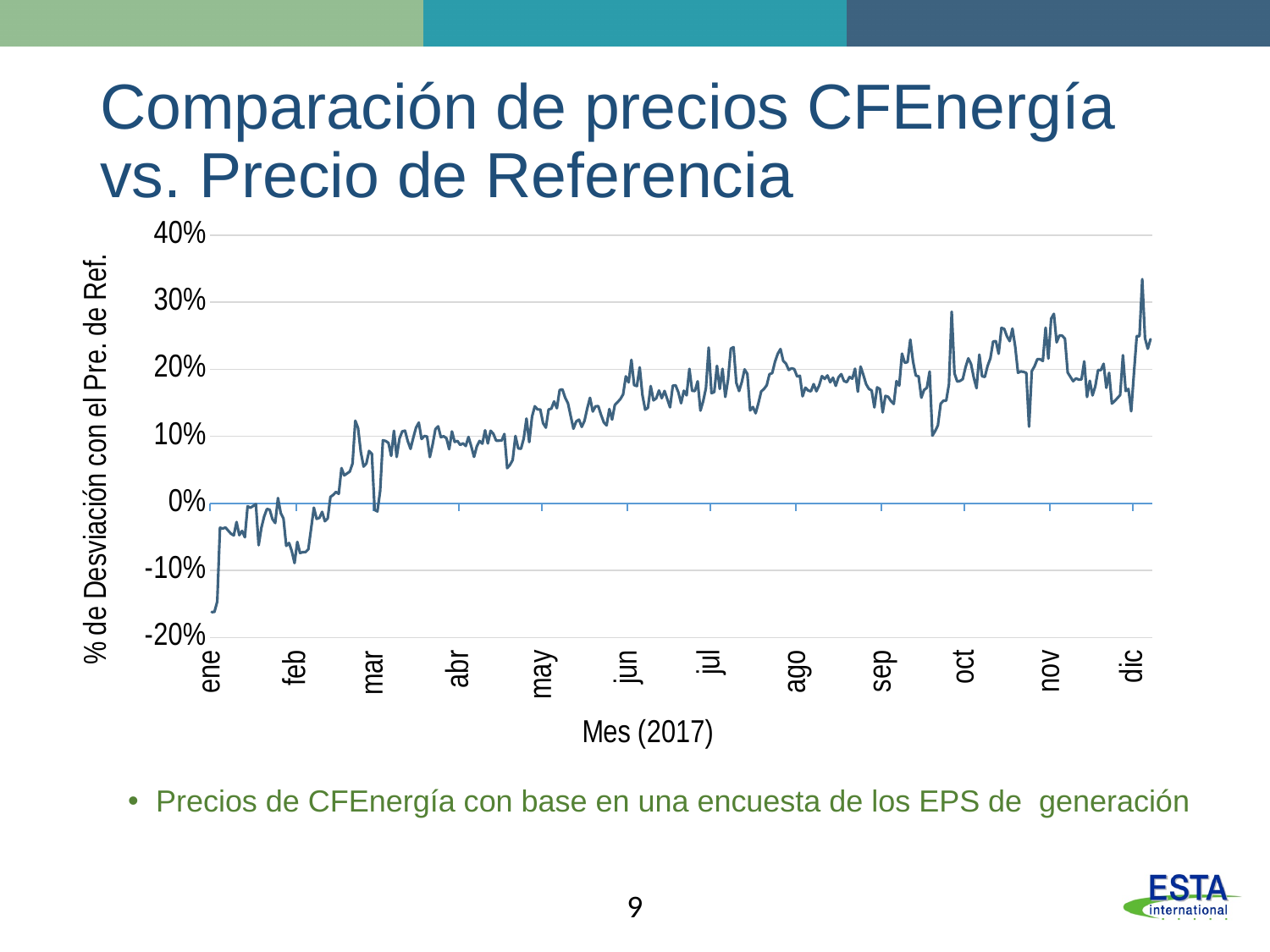

# Comparación de precios CFEnergía vs. Precio de Referencia

### Chart

| Category | Gas Nat |
|---|---|
| 42736 | -0.162169993465162 |
| 42737 | -0.161858143155385 |
| 42738 | -0.146485077126589 |
| 42739 | -0.0363726640081126 |
| 42740 | -0.0375780655652024 |
| 42741 | -0.0361226967215042 |
| 42742 | -0.040806901407429 |
| 42743 | -0.0453849080750214 |
| 42744 | -0.0478160087862633 |
| 42745 | -0.0278821730601836 |
| 42746 | -0.0474326832929805 |
| 42747 | -0.0411828045090533 |
| 42748 | -0.0505287463206128 |
| 42749 | -0.00432854950596894 |
| 42750 | -0.00666344603096245 |
| 42752 | -0.00132752438514068 |
| 42753 | -0.0624775019017209 |
| 42754 | -0.0365033001511736 |
| 42755 | -0.0196790414300029 |
| 42756 | -0.00840646126537006 |
| 42757 | -0.00960532238880745 |
| 42758 | -0.0235145291744741 |
| 42759 | -0.0294020670406237 |
| 42760 | 0.00783280417470065 |
| 42761 | -0.0146271244119051 |
| 42762 | -0.0229266589613021 |
| 42763 | -0.0634653231044414 |
| 42764 | -0.0591107687122522 |
| 42765 | -0.071394537416091 |
| 42766 | -0.0890858918539437 |
| 42767 | -0.0574901575595468 |
| 42768 | -0.074013107789512 |
| 42769 | -0.0728318993924747 |
| 42770 | -0.0726057540816309 |
| 42771 | -0.0685330080244423 |
| 42772 | -0.0378657921907754 |
| 42773 | -0.00652464033672297 |
| 42774 | -0.023168851076136 |
| 42775 | -0.0217268463979065 |
| 42776 | -0.0128054980730605 |
| 42777 | -0.0266740183619729 |
| 42778 | -0.0226274131644826 |
| 42779 | 0.00966667255653768 |
| 42780 | 0.0124729133446585 |
| 42781 | 0.0169941102910835 |
| 42782 | 0.0142161377199714 |
| 42783 | 0.0525463925335365 |
| 42784 | 0.0416757045823693 |
| 42785 | 0.0444924712664026 |
| 42786 | 0.0474519964759773 |
| 42787 | 0.0594704790637231 |
| 42788 | 0.123204495325398 |
| 42789 | 0.11244051825088 |
| 42790 | 0.0766079307302223 |
| 42791 | 0.0548703768405643 |
| 42792 | 0.0594163716117157 |
| 42793 | 0.0781608448960463 |
| 42794 | 0.0738544632353702 |
| 42795 | -0.00986745692705604 |
| 42796 | -0.0121369507501145 |
| 42797 | 0.018435856167617 |
| 42798 | 0.0940593682679076 |
| 42799 | 0.0929277228517967 |
| 42800 | 0.0901694782419921 |
| 42801 | 0.0707973609234277 |
| 42802 | 0.108167085803044 |
| 42803 | 0.0692319412709296 |
| 42804 | 0.0967705618145472 |
| 42805 | 0.107279174382149 |
| 42806 | 0.108363342311839 |
| 42807 | 0.0928696484342584 |
| 42808 | 0.0812567744373869 |
| 42809 | 0.0979166326373538 |
| 42810 | 0.112947061096078 |
| 42811 | 0.120397477631802 |
| 42812 | 0.0959978129816376 |
| 42813 | 0.100416456937716 |
| 42814 | 0.099566834004915 |
| 42815 | 0.0690060567900526 |
| 42816 | 0.0874774570911302 |
| 42817 | 0.110554284316387 |
| 42818 | 0.114884031576888 |
| 42819 | 0.0985959033460544 |
| 42820 | 0.100059682320122 |
| 42821 | 0.0971094984872061 |
| 42822 | 0.0807500392633387 |
| 42823 | 0.107257965430105 |
| 42824 | 0.0916055399221168 |
| 42825 | 0.0930208601690867 |
| 42826 | 0.0871217600995209 |
| 42827 | 0.0895252949964477 |
| 42828 | 0.0856053870918693 |
| 42829 | 0.0990417155507202 |
| 42830 | 0.084847117029343 |
| 42831 | 0.0693169252115375 |
| 42832 | 0.0847818421451118 |
| 42833 | 0.0930754333895585 |
| 42834 | 0.0890059942605113 |
| 42835 | 0.108965407877126 |
| 42836 | 0.089405249563732 |
| 42837 | 0.108198505404707 |
| 42838 | 0.103788379231438 |
| 42839 | 0.0935899969289961 |
| 42840 | 0.0935665685197941 |
| 42841 | 0.0936646005984676 |
| 42842 | 0.103489021163425 |
| 42843 | 0.0525785241792209 |
| 42844 | 0.0572436506175468 |
| 42845 | 0.0647742201642398 |
| 42846 | 0.100428761611616 |
| 42847 | 0.0819123753437112 |
| 42848 | 0.0814814810974195 |
| 42849 | 0.0967450223350628 |
| 42850 | 0.126491802045298 |
| 42851 | 0.0913314864976669 |
| 42852 | 0.129348150821044 |
| 42853 | 0.144780242572204 |
| 42854 | 0.140163697528978 |
| 42855 | 0.13995091091305 |
| 42856 | 0.119566950946905 |
| 42857 | 0.112943025348197 |
| 42858 | 0.139938746401036 |
| 42859 | 0.141281902394157 |
| 42860 | 0.151981434285907 |
| 42861 | 0.141804823366345 |
| 42862 | 0.169066390519195 |
| 42863 | 0.16993016769034 |
| 42864 | 0.157739156914196 |
| 42865 | 0.149419734745487 |
| 42866 | 0.13032424910338 |
| 42867 | 0.111364553025329 |
| 42868 | 0.122146717777449 |
| 42869 | 0.124826542122123 |
| 42870 | 0.114073945226356 |
| 42871 | 0.123070512454409 |
| 42872 | 0.141554785222174 |
| 42873 | 0.157389167926913 |
| 42874 | 0.136946865951484 |
| 42875 | 0.14475738075933 |
| 42876 | 0.144875586968853 |
| 42877 | 0.132025533827878 |
| 42878 | 0.120669638509026 |
| 42879 | 0.116308069879669 |
| 42880 | 0.140574746056205 |
| 42881 | 0.124958471454977 |
| 42882 | 0.146753859043901 |
| 42883 | 0.150941825270387 |
| 42884 | 0.155552782948053 |
| 42885 | 0.16243030760286 |
| 42886 | 0.189367936289525 |
| 42887 | 0.180388115453211 |
| 42888 | 0.213954139566275 |
| 42889 | 0.176393889133156 |
| 42890 | 0.174861943323664 |
| 42891 | 0.202762733107859 |
| 42892 | 0.161470362457004 |
| 42893 | 0.139697243504356 |
| 42894 | 0.1425175794669 |
| 42895 | 0.174884827894019 |
| 42896 | 0.153580083088567 |
| 42897 | 0.156595226502096 |
| 42898 | 0.168265597910501 |
| 42899 | 0.156845744355553 |
| 42900 | 0.167601386762378 |
| 42901 | 0.155420942685575 |
| 42902 | 0.14316625209071 |
| 42903 | 0.175360406573908 |
| 42904 | 0.176067454271861 |
| 42905 | 0.165721722066807 |
| 42906 | 0.149275909244525 |
| 42907 | 0.168000071455263 |
| 42908 | 0.161097720599465 |
| 42909 | 0.200554453346664 |
| 42910 | 0.167751121462459 |
| 42911 | 0.167638808874473 |
| 42912 | 0.181967600792625 |
| 42913 | 0.138334888495077 |
| 42914 | 0.15243456654247 |
| 42915 | 0.171984536329751 |
| 42916 | 0.232275138794799 |
| 42917 | 0.164309366806322 |
| 42918 | 0.166000885816893 |
| 42919 | 0.205135678497301 |
| 42920 | 0.170670988664374 |
| 42921 | 0.200525035947303 |
| 42922 | 0.158765648885852 |
| 42923 | 0.184502133086263 |
| 42924 | 0.230634424119811 |
| 42925 | 0.232988850244967 |
| 42926 | 0.179618571291601 |
| 42927 | 0.167481914844036 |
| 42928 | 0.181133111605811 |
| 42929 | 0.199781777646928 |
| 42930 | 0.193020737500571 |
| 42931 | 0.1385678347143 |
| 42932 | 0.143630548389989 |
| 42933 | 0.134402934036743 |
| 42934 | 0.149256476640707 |
| 42935 | 0.166871799214564 |
| 42936 | 0.17054051088317 |
| 42937 | 0.175932025396602 |
| 42938 | 0.192546567169533 |
| 42939 | 0.194266307063614 |
| 42940 | 0.211118941141492 |
| 42941 | 0.223077088557334 |
| 42942 | 0.230070725868184 |
| 42943 | 0.212441649483442 |
| 42944 | 0.20817979126314 |
| 42945 | 0.198814661490002 |
| 42946 | 0.201357034371536 |
| 42947 | 0.200088571222563 |
| 42948 | 0.189336409418875 |
| 42949 | 0.19023253963586 |
| 42950 | 0.159660732892586 |
| 42951 | 0.172467668263451 |
| 42952 | 0.168264872494092 |
| 42953 | 0.167046099837138 |
| 42954 | 0.177856633881856 |
| 42955 | 0.167209843391314 |
| 42956 | 0.175854997187071 |
| 42957 | 0.189693296765979 |
| 42958 | 0.185608951148425 |
| 42959 | 0.190724651524176 |
| 42960 | 0.180556401556587 |
| 42961 | 0.187384646251076 |
| 42962 | 0.175235604043687 |
| 42963 | 0.187860536962537 |
| 42964 | 0.192699904635787 |
| 42965 | 0.182434348179426 |
| 42966 | 0.180742770961806 |
| 42967 | 0.188495578402635 |
| 42968 | 0.185849403885175 |
| 42969 | 0.200769537007129 |
| 42970 | 0.166533307330887 |
| 42971 | 0.203880242217829 |
| 42972 | 0.191595098856664 |
| 42973 | 0.177864348424133 |
| 42974 | 0.170651211764482 |
| 42975 | 0.168325933615539 |
| 42976 | 0.143141736380747 |
| 42977 | 0.172982707670561 |
| 42978 | 0.170319646425324 |
| 42979 | 0.135665667705134 |
| 42980 | 0.160184820733124 |
| 42981 | 0.158819495006834 |
| 42982 | 0.152472999031569 |
| 42983 | 0.148194283781881 |
| 42984 | 0.182289560329244 |
| 42985 | 0.175478790061761 |
| 42986 | 0.223237479219402 |
| 42987 | 0.209555105288633 |
| 42988 | 0.210660186552294 |
| 42989 | 0.244135211436637 |
| 42990 | 0.211486971380019 |
| 42991 | 0.190661650521958 |
| 42992 | 0.189301465107883 |
| 42993 | 0.157553613295185 |
| 42994 | 0.169127299490899 |
| 42995 | 0.172272546385972 |
| 42996 | 0.196615124933627 |
| 42997 | 0.10093334101108 |
| 42998 | 0.10776013725734 |
| 42999 | 0.116267688063558 |
| 43000 | 0.148542673727237 |
| 43001 | 0.153110074009388 |
| 43002 | 0.153172953744269 |
| 43003 | 0.177521422754344 |
| 43004 | 0.285840371798802 |
| 43005 | 0.193934191429347 |
| 43006 | 0.181660215635768 |
| 43007 | 0.182509591293261 |
| 43008 | 0.185249815339888 |
| 43009 | 0.202971033586197 |
| 43010 | 0.216239708105023 |
| 43011 | 0.207859109089112 |
| 43012 | 0.187243560198416 |
| 43013 | 0.171783482373297 |
| 43014 | 0.221715198182322 |
| 43015 | 0.189522864434014 |
| 43016 | 0.188554208179074 |
| 43017 | 0.204873156572545 |
| 43018 | 0.216260166470173 |
| 43019 | 0.241388770423009 |
| 43020 | 0.241929391880479 |
| 43021 | 0.223141318610787 |
| 43022 | 0.261657073932633 |
| 43023 | 0.260174545536024 |
| 43024 | 0.249070243430004 |
| 43025 | 0.24190817984278 |
| 43026 | 0.260616865951716 |
| 43027 | 0.233313867256388 |
| 43028 | 0.194753180125955 |
| 43029 | 0.196722685722948 |
| 43030 | 0.196184924596952 |
| 43031 | 0.194473441939736 |
| 43032 | 0.114379447410885 |
| 43033 | 0.197146646658889 |
| 43034 | 0.204439386830572 |
| 43035 | 0.215025648377081 |
| 43036 | 0.214946935553951 |
| 43037 | 0.212311914766501 |
| 43038 | 0.261848233906621 |
| 43039 | 0.215880325575162 |
| 43040 | 0.275371398429458 |
| 43041 | 0.282602390437966 |
| 43042 | 0.240161546447284 |
| 43043 | 0.250325830757072 |
| 43044 | 0.250073418182709 |
| 43045 | 0.245398125395138 |
| 43046 | 0.195117730035192 |
| 43047 | 0.188505277614873 |
| 43048 | 0.182174106443048 |
| 43049 | 0.186340373690111 |
| 43050 | 0.184545918745395 |
| 43051 | 0.184894374881481 |
| 43052 | 0.21171664011825 |
| 43053 | 0.158685764070135 |
| 43054 | 0.182781421097905 |
| 43055 | 0.160966891015264 |
| 43056 | 0.174553826554764 |
| 43057 | 0.198742210757659 |
| 43058 | 0.19868273218189 |
| 43059 | 0.208092819550772 |
| 43060 | 0.172306146621051 |
| 43061 | 0.194561641612111 |
| 43062 | 0.148772248007605 |
| 43063 | 0.152540479698473 |
| 43064 | 0.156961723626207 |
| 43065 | 0.16149395340648 |
| 43066 | 0.220923751261496 |
| 43067 | 0.167510741749242 |
| 43068 | 0.170625540852807 |
| 43069 | 0.137314081325879 |
| 43070 | 0.195246536244817 |
| 43071 | 0.249439574021781 |
| 43072 | 0.249259095661906 |
| 43073 | 0.334284720356043 |
| 43074 | 0.246324029040656 |
| 43075 | 0.230534031925394 |
| 43076 | 0.244826447196793 |
Precios de CFEnergía con base en una encuesta de los EPS de  generación
9